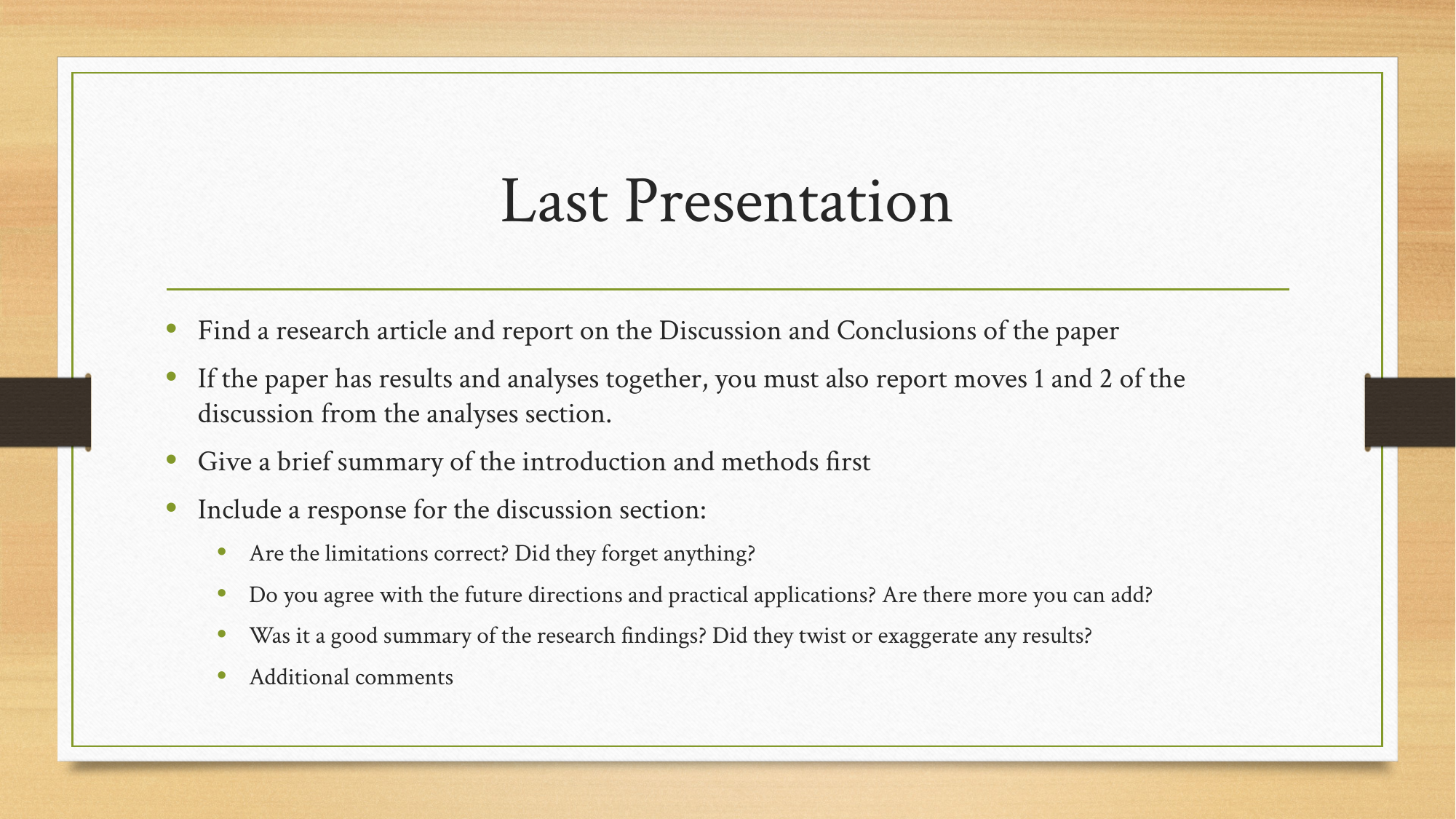

# Last Presentation
Find a research article and report on the Discussion and Conclusions of the paper
If the paper has results and analyses together, you must also report moves 1 and 2 of the discussion from the analyses section.
Give a brief summary of the introduction and methods first
Include a response for the discussion section:
Are the limitations correct? Did they forget anything?
Do you agree with the future directions and practical applications? Are there more you can add?
Was it a good summary of the research findings? Did they twist or exaggerate any results?
Additional comments